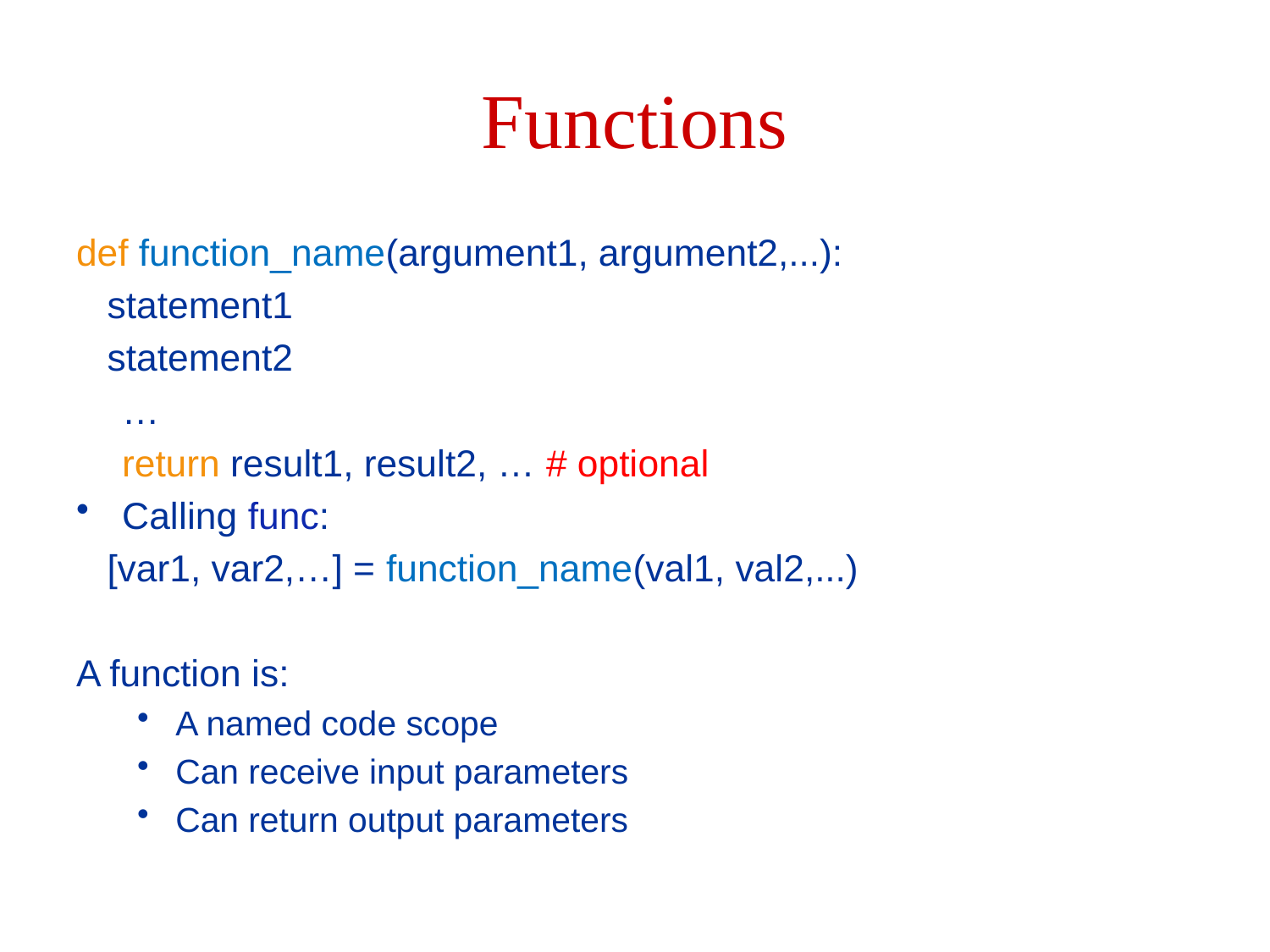

# Functions
def function_name(argument1, argument2,...):
   statement1
   statement2
	…
	return result1, result2, … # optional
Calling func:
   [var1, var2,…] = function_name(val1, val2,...)

A function is:
A named code scope
Can receive input parameters
Can return output parameters